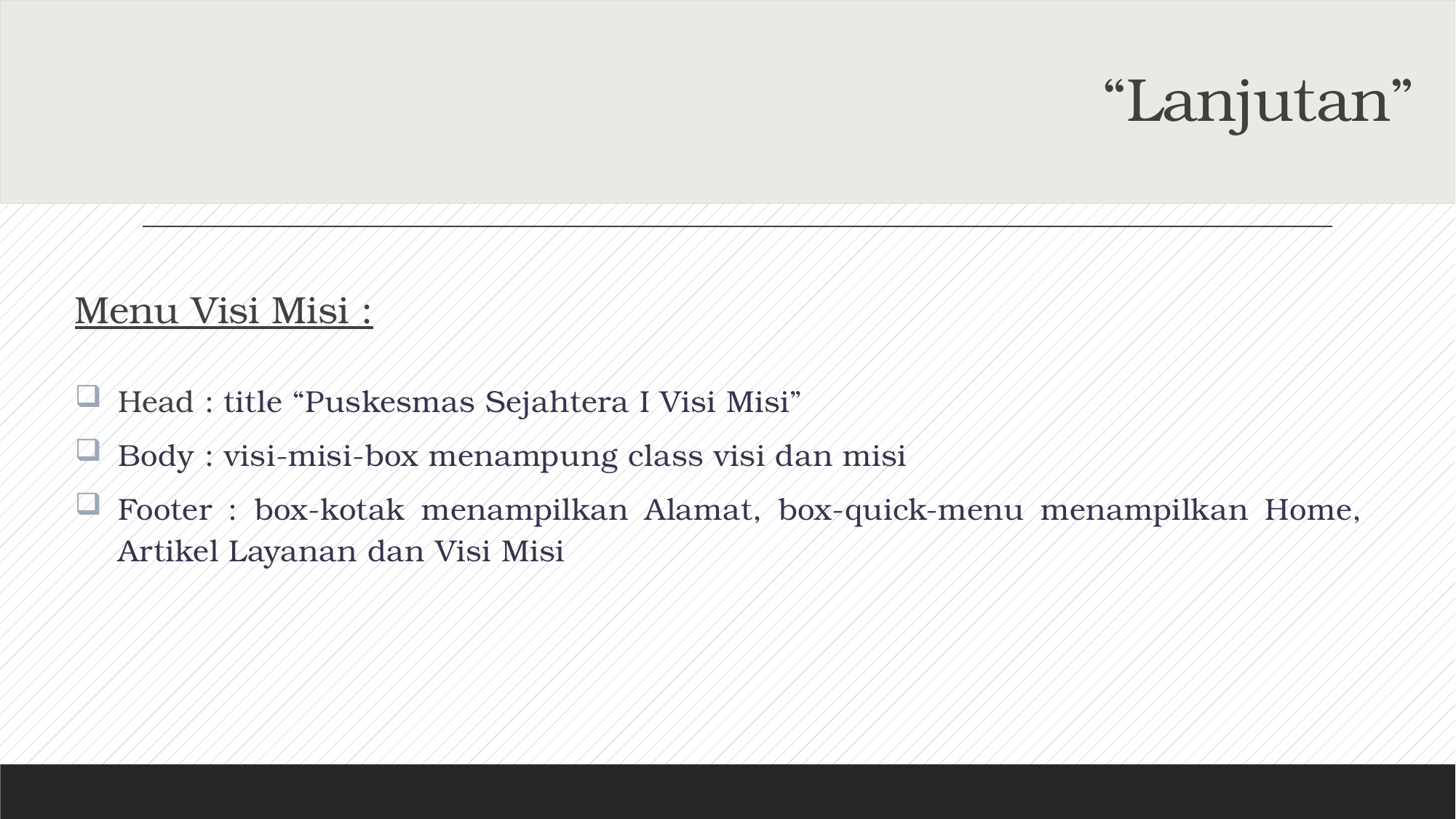

# “Lanjutan”
Menu Visi Misi :
Head : title “Puskesmas Sejahtera I Visi Misi”
Body : visi-misi-box menampung class visi dan misi
Footer : box-kotak menampilkan Alamat, box-quick-menu menampilkan Home, Artikel Layanan dan Visi Misi